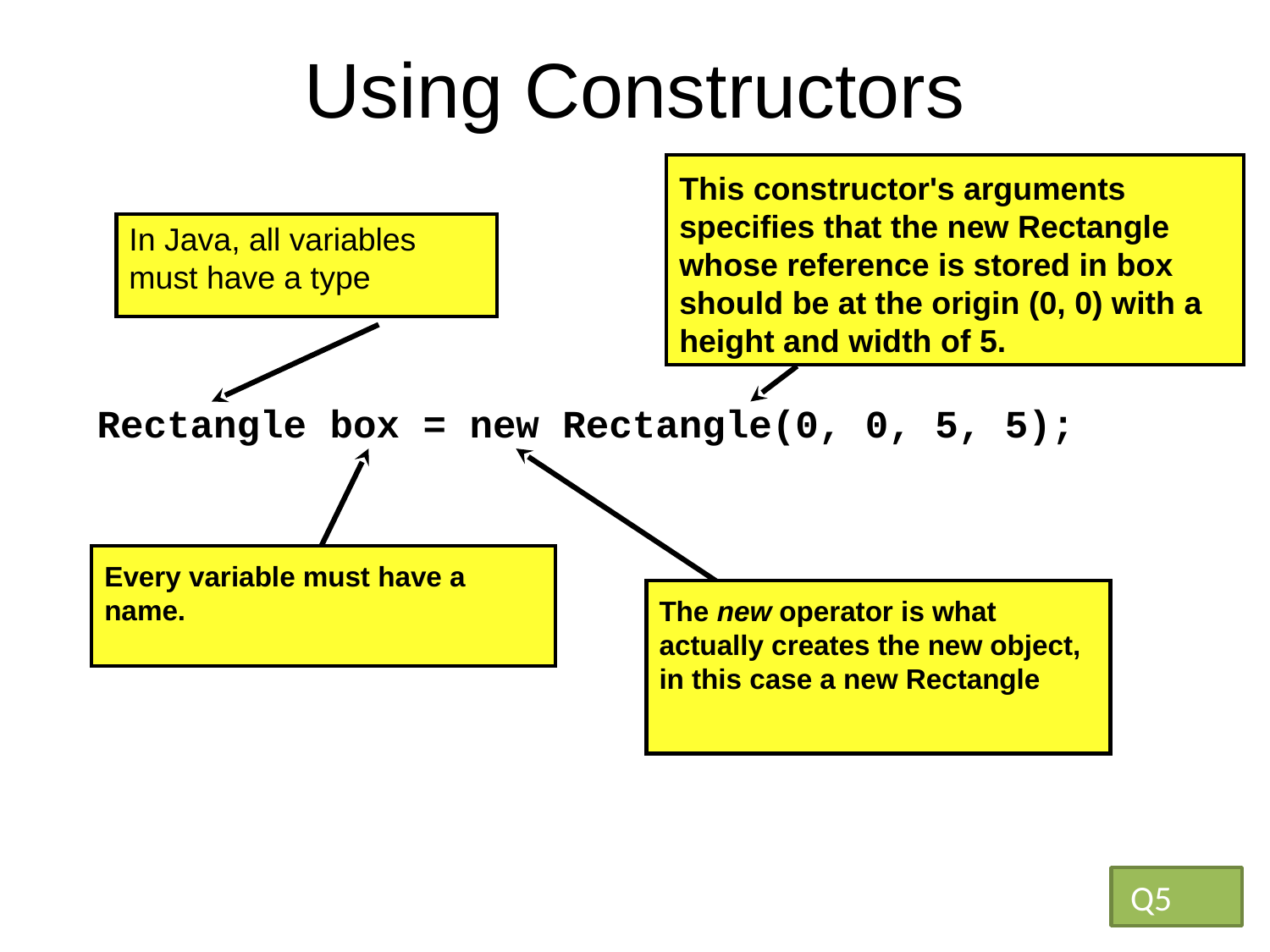

# Using Constructors

This constructor's arguments specifies that the new Rectangle whose reference is stored in box should be at the origin (0, 0) with a height and width of 5.
In Java, all variables must have a type

Rectangle box = new Rectangle(0, 0, 5, 5);

The new operator is what actually creates the new object, in this case a new Rectangle

Every variable must have a name.

  Q5